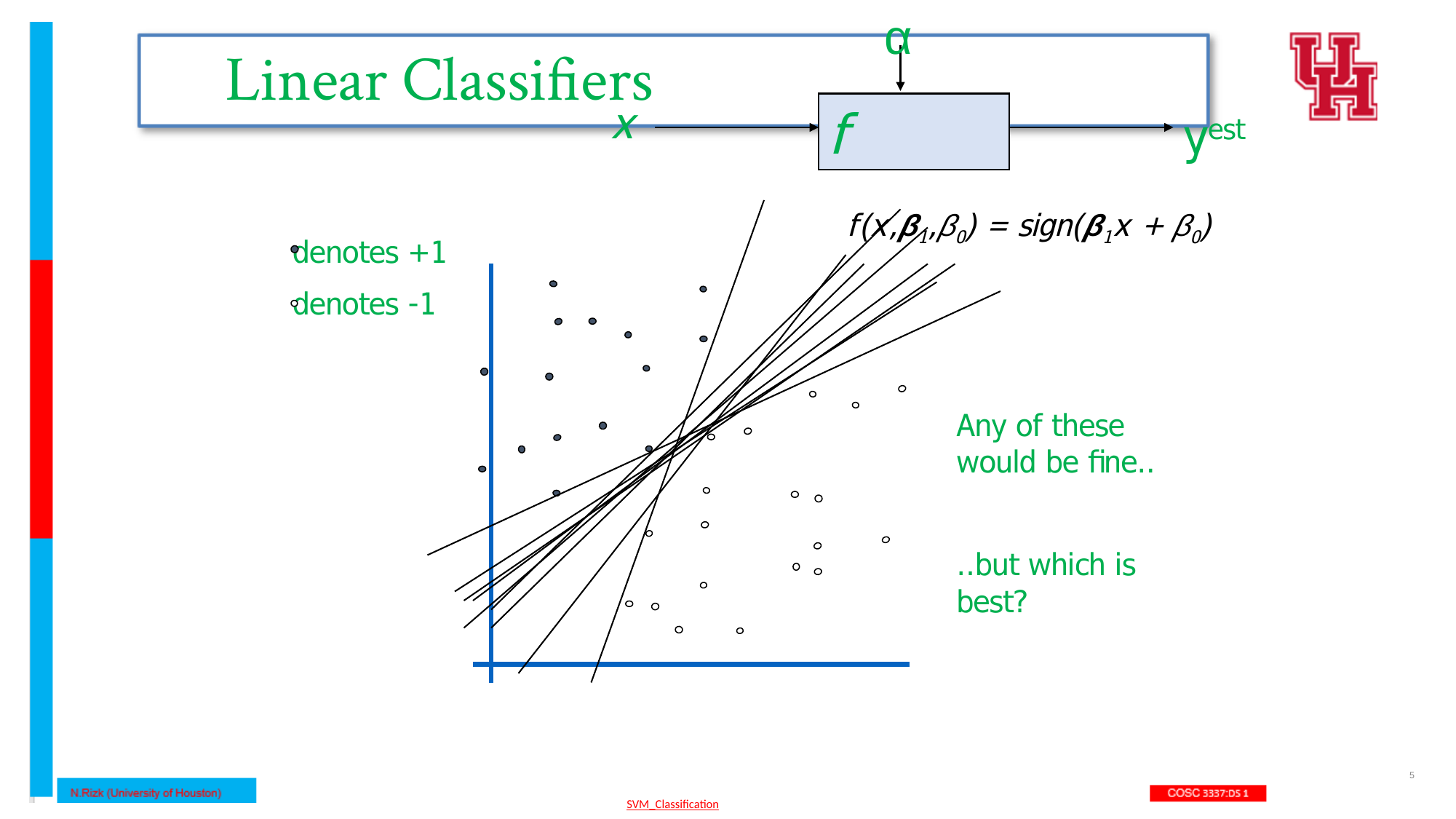

α
 Linear Classifiers
x
f
yest
f(x,β1,β0) = sign(β1x + β0)
denotes +1
denotes -1

Any of these would be fine..

..but which is best?

5
SVM_Classification